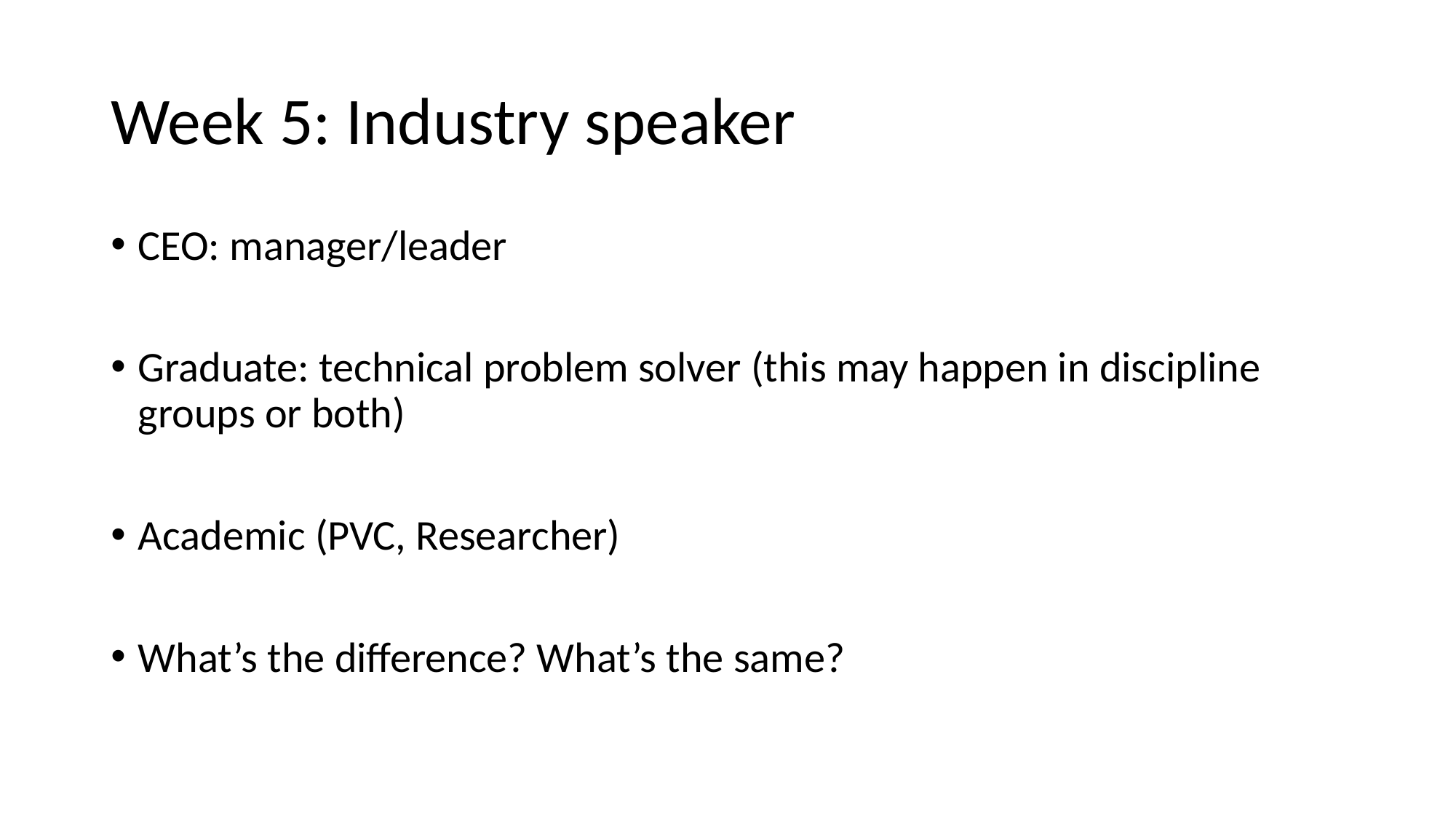

# Week 5: Industry speaker
CEO: manager/leader

Graduate: technical problem solver (this may happen in discipline groups or both)

Academic (PVC, Researcher)

What’s the difference? What’s the same?